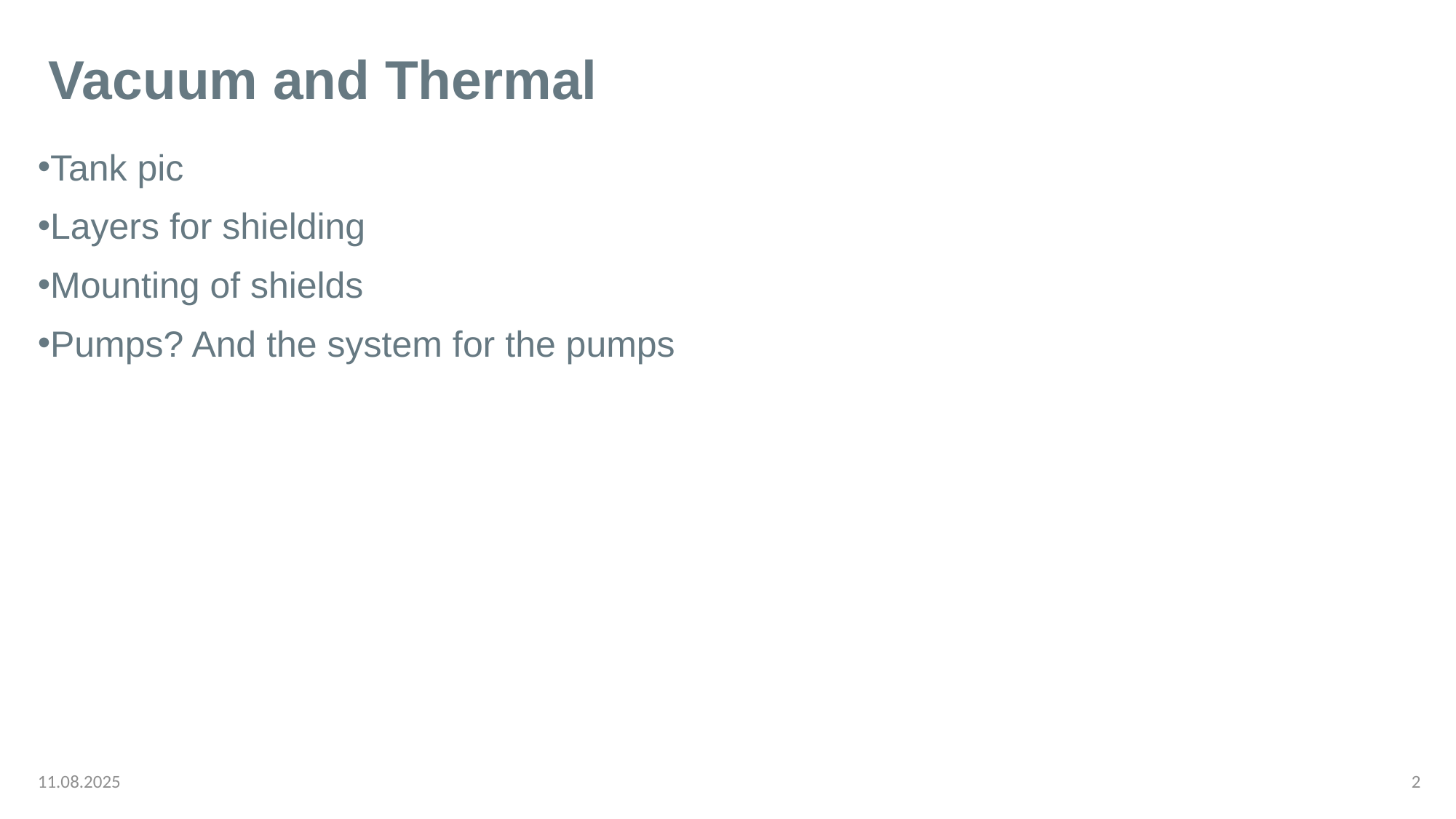

# Vacuum and Thermal
Tank pic
Layers for shielding
Mounting of shields
Pumps? And the system for the pumps
11.08.2025
Weekly
2